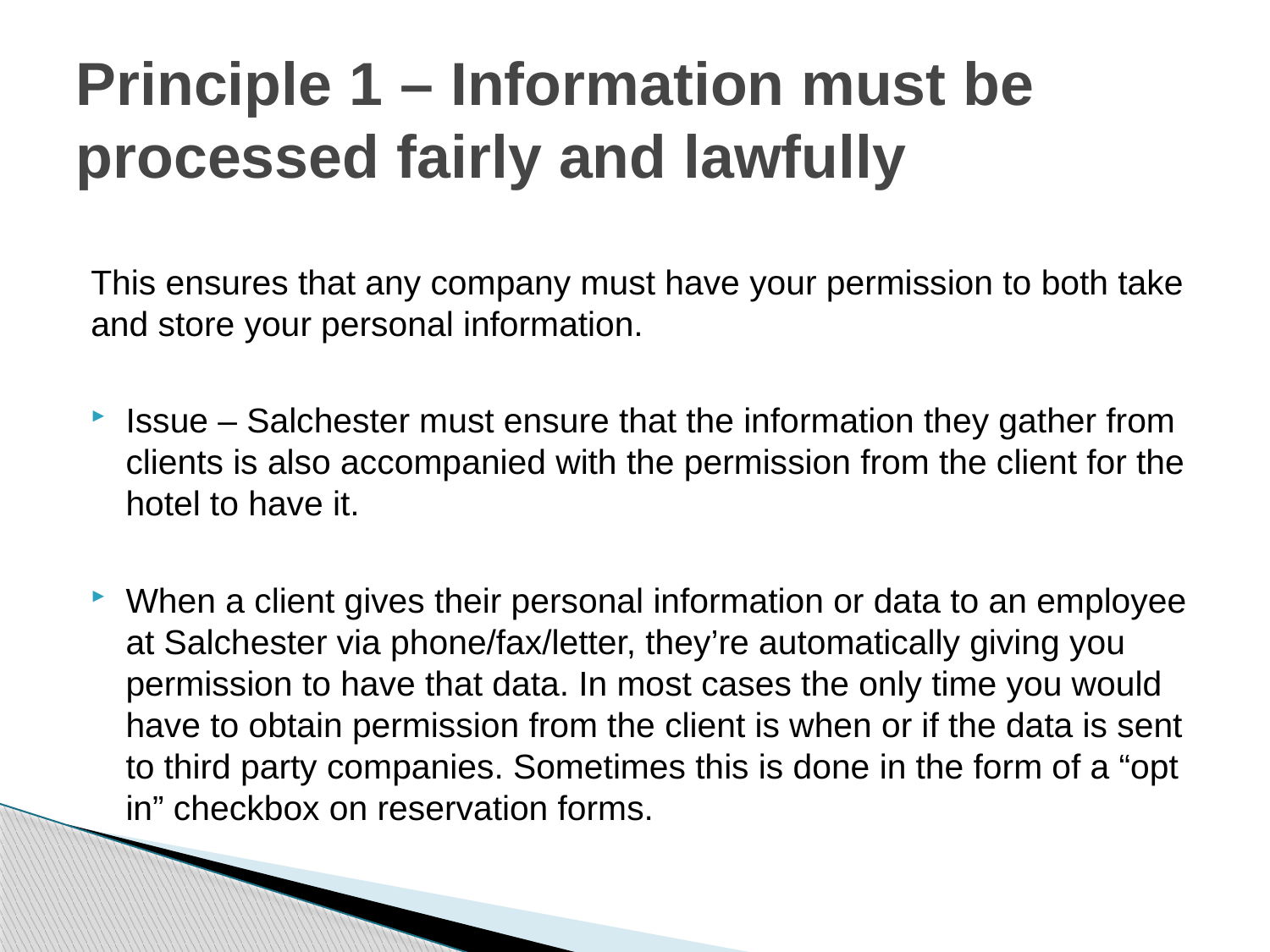

# Principle 1 – Information must be processed fairly and lawfully

This ensures that any company must have your permission to both take and store your personal information.

Issue – Salchester must ensure that the information they gather from clients is also accompanied with the permission from the client for the hotel to have it.

When a client gives their personal information or data to an employee at Salchester via phone/fax/letter, they’re automatically giving you permission to have that data. In most cases the only time you would have to obtain permission from the client is when or if the data is sent to third party companies. Sometimes this is done in the form of a “opt in” checkbox on reservation forms.